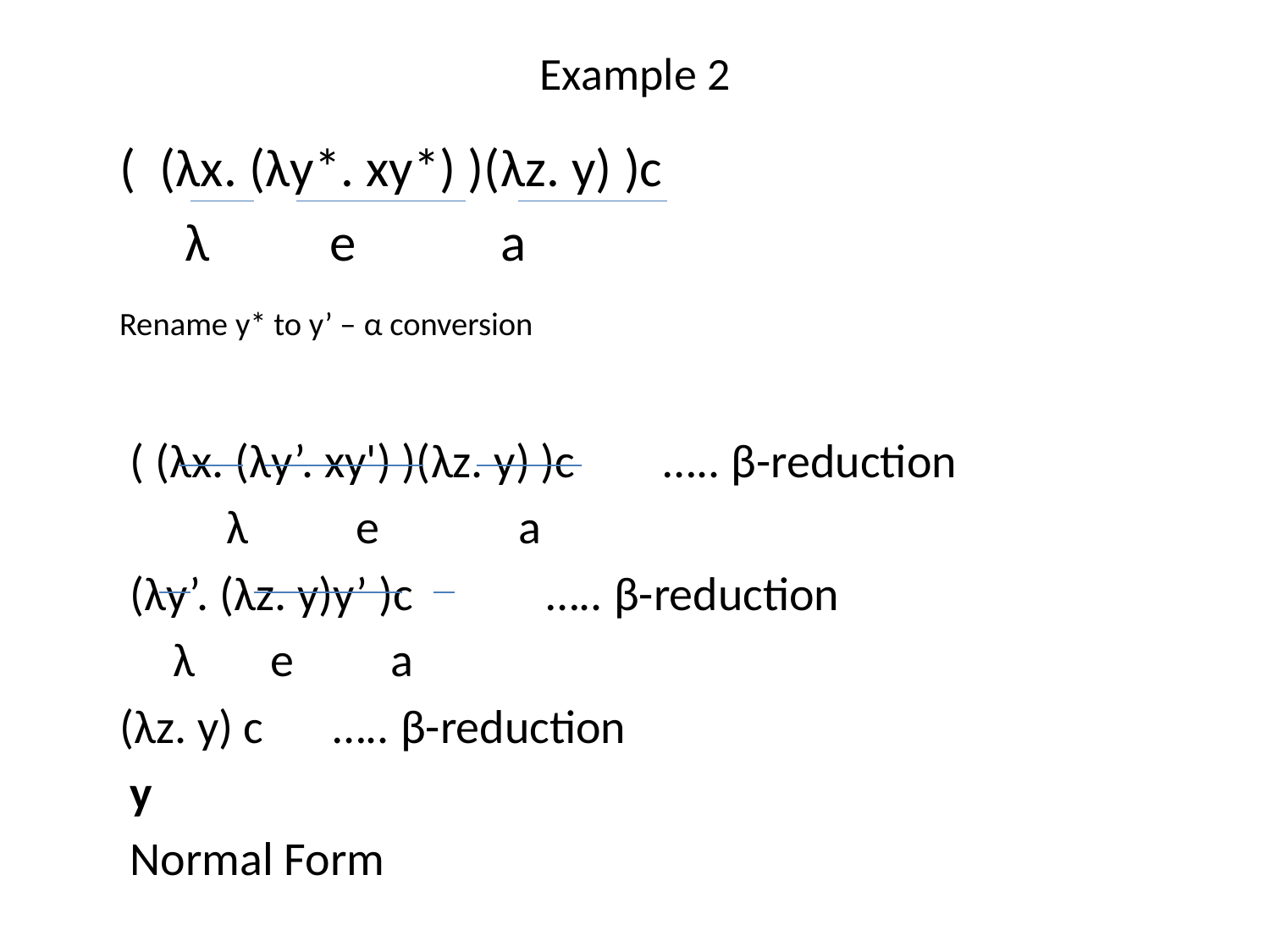

# Example 2
	(  (λx. (λy*. xy*) )(λz. y) )c
         λ          e            a
		Rename y* to y’ – α conversion

	 ( (λx. (λy’. xy') )(λz. y) )c 	 ….. β-reduction
      	λ          e             a
	 (λy’. (λz. y)y’ )c	 		….. β-reduction
         λ       e         a
	(λz. y) c   				….. β-reduction
	 y
     Normal Form